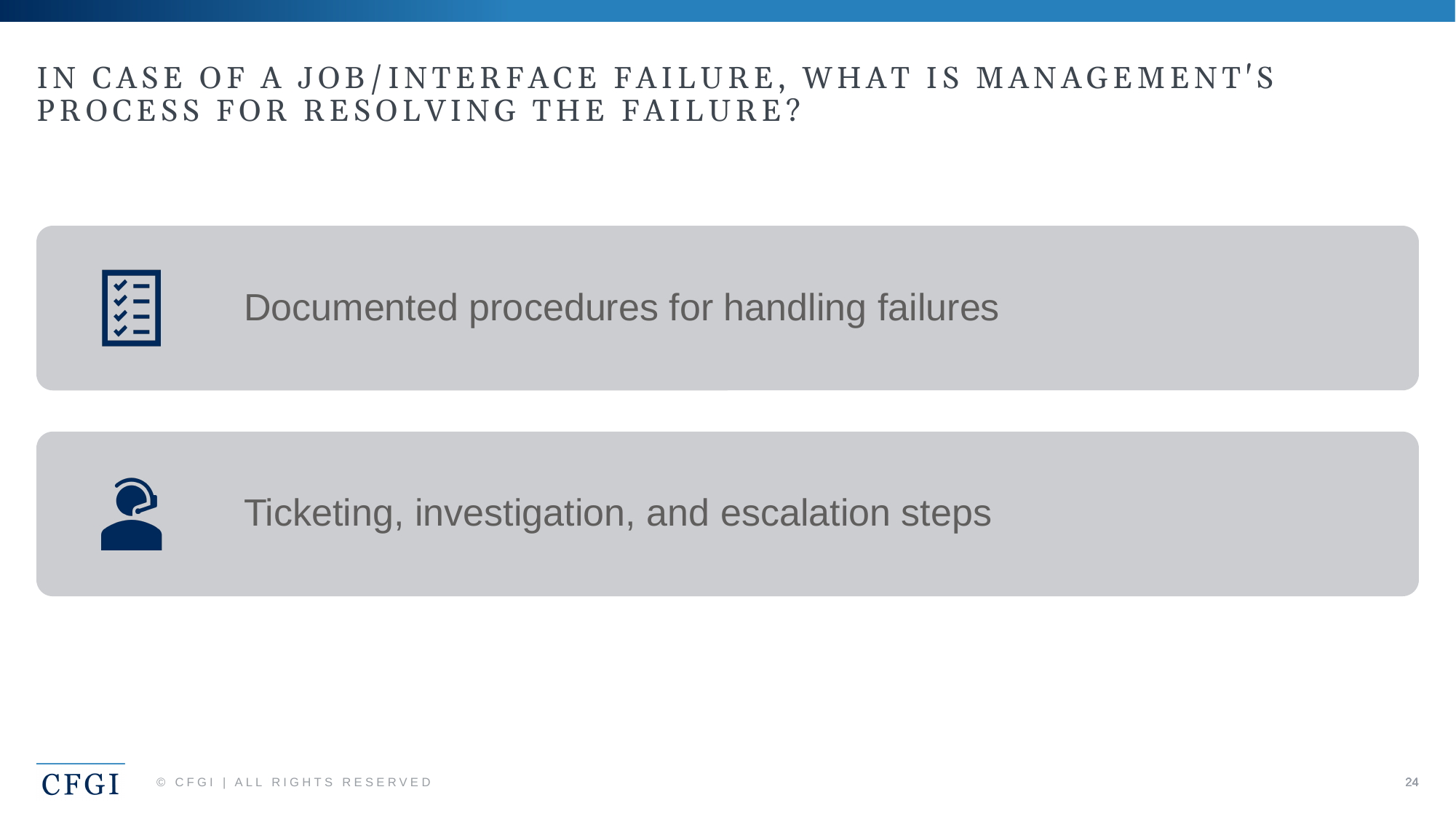

# In case of a job/interface failure, what is management's process for resolving the failure?
Documented procedures for handling failures
Ticketing, investigation, and escalation steps